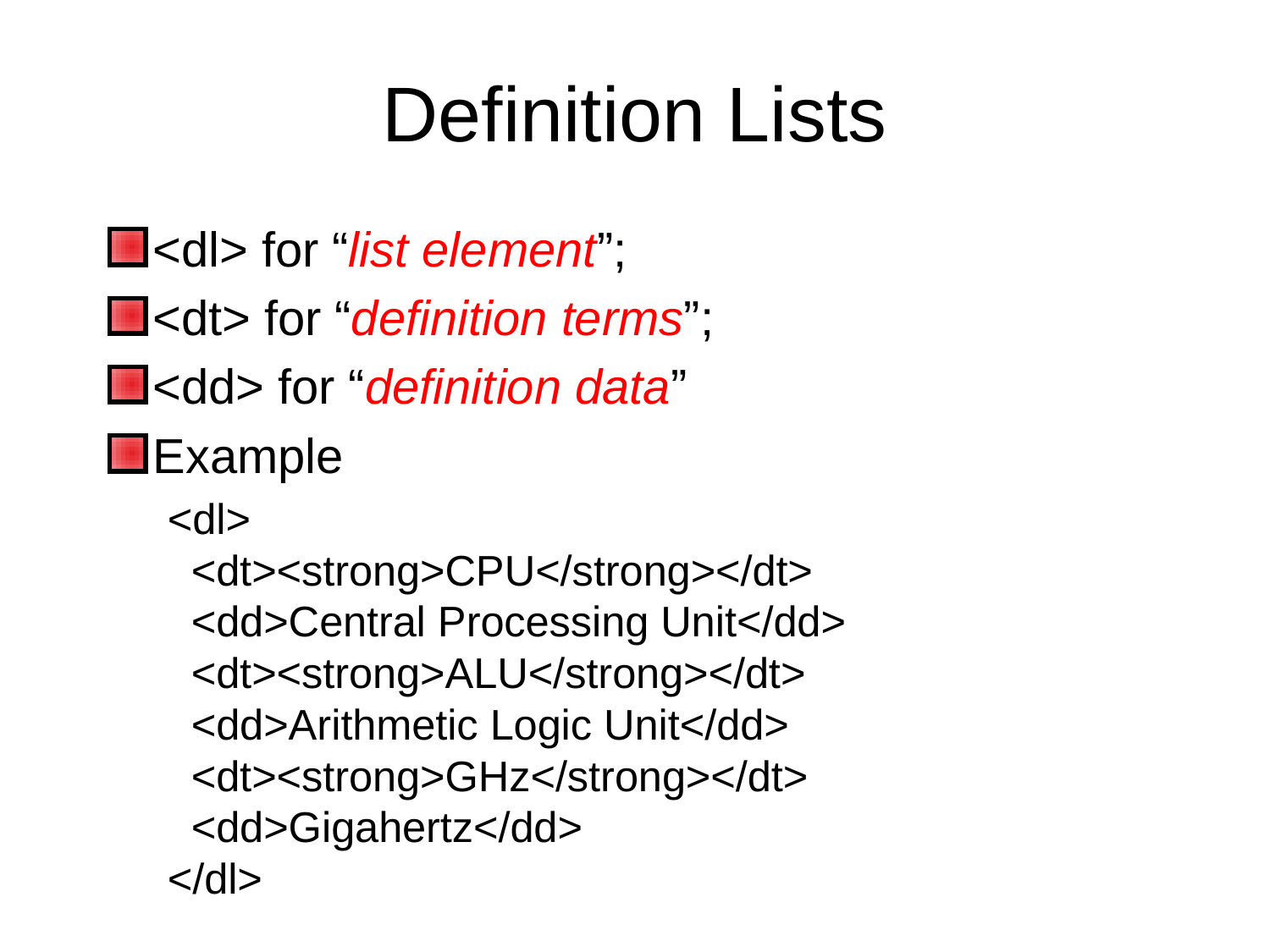

# Definition Lists
<dl> for “list element”;
<dt> for “definition terms”;
<dd> for “definition data”
Example
<dl>
  <dt><strong>CPU</strong></dt>
  <dd>Central Processing Unit</dd>
  <dt><strong>ALU</strong></dt>
  <dd>Arithmetic Logic Unit</dd>
  <dt><strong>GHz</strong></dt>
  <dd>Gigahertz</dd>
</dl>